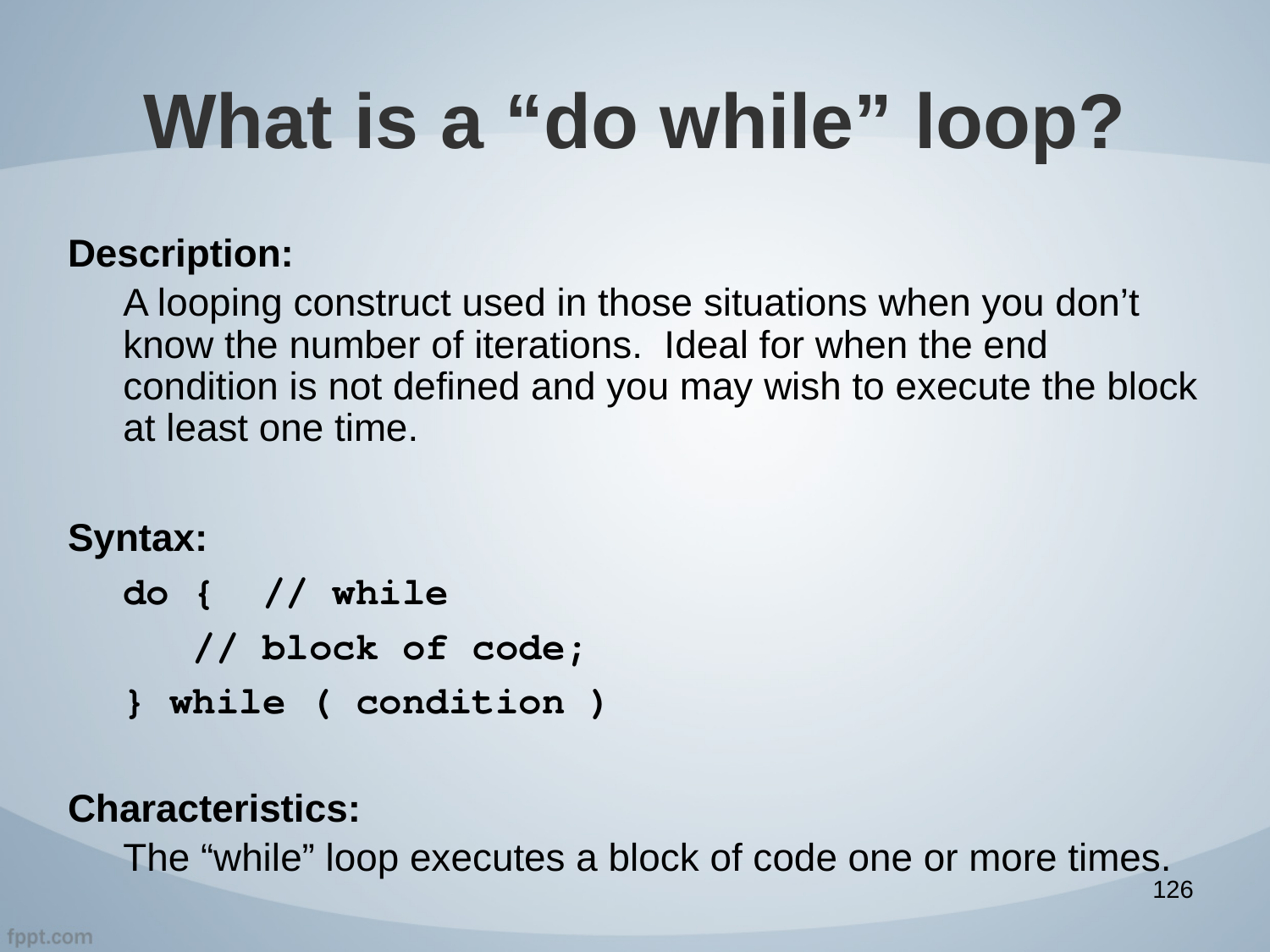

# What is a “do while” loop?
Description:
A looping construct used in those situations when you don’t know the number of iterations.  Ideal for when the end condition is not defined and you may wish to execute the block at least one time.

Syntax:
do {  // while
   // block of code;
} while ( condition )

Characteristics:
The “while” loop executes a block of code one or more times.
126